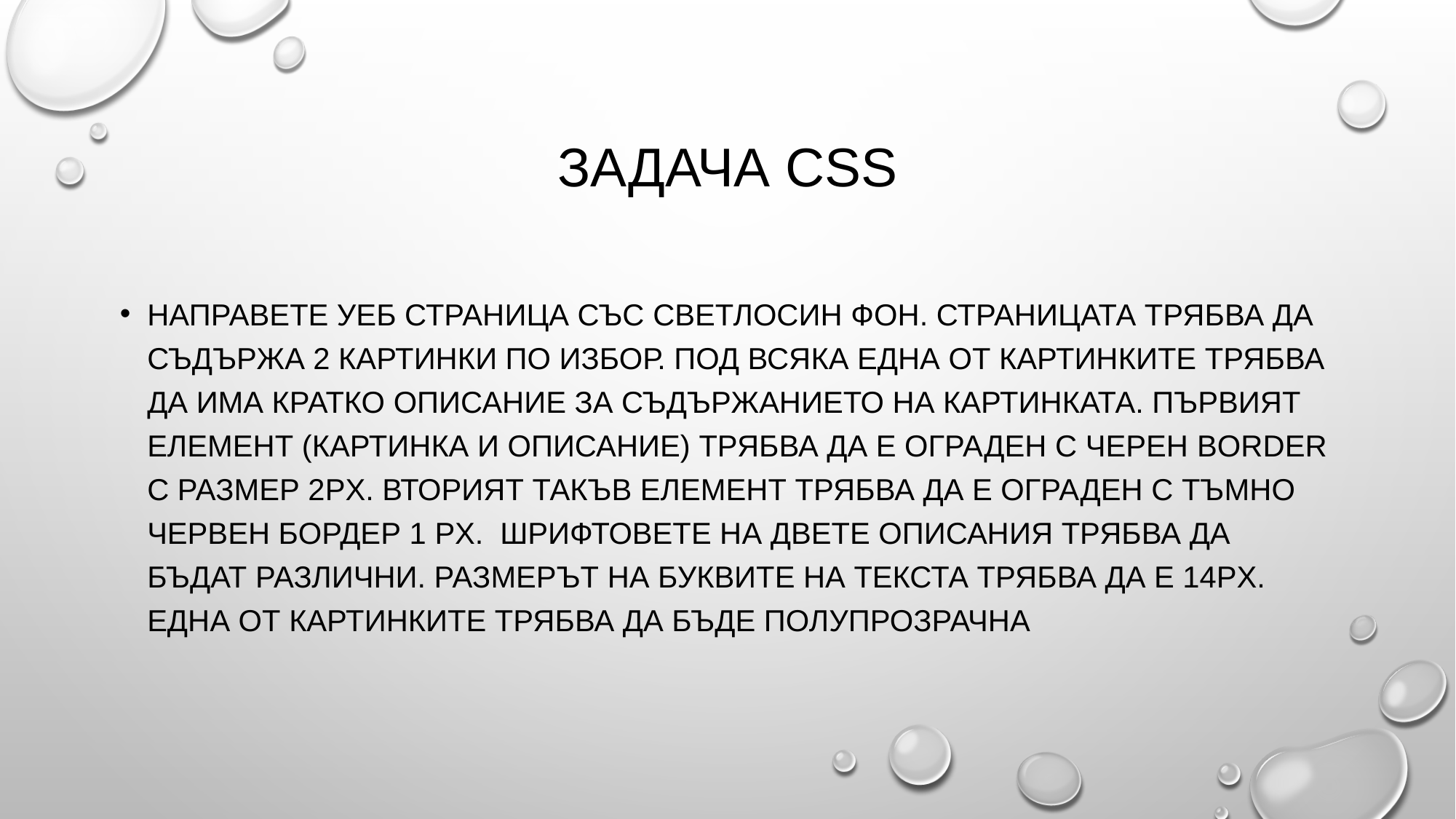

# Задача CSS
Направете уеб страница със светлосин фон. Страницата трябва да съдържа 2 картинки по избор. Под всяка една от картинките трябва да има кратко описание за съдържанието на картинката. Първият елемент (картинка и описание) трябва да е ограден с черен border с размер 2px. Вторият такъв елемент трябва да е ограден с тъмно червен бордер 1 px.  Шрифтовете на двете описания трябва да бъдат различни. Размерът на буквите на текста трябва да е 14px. Една от картинките трябва да бъде полупрозрачна